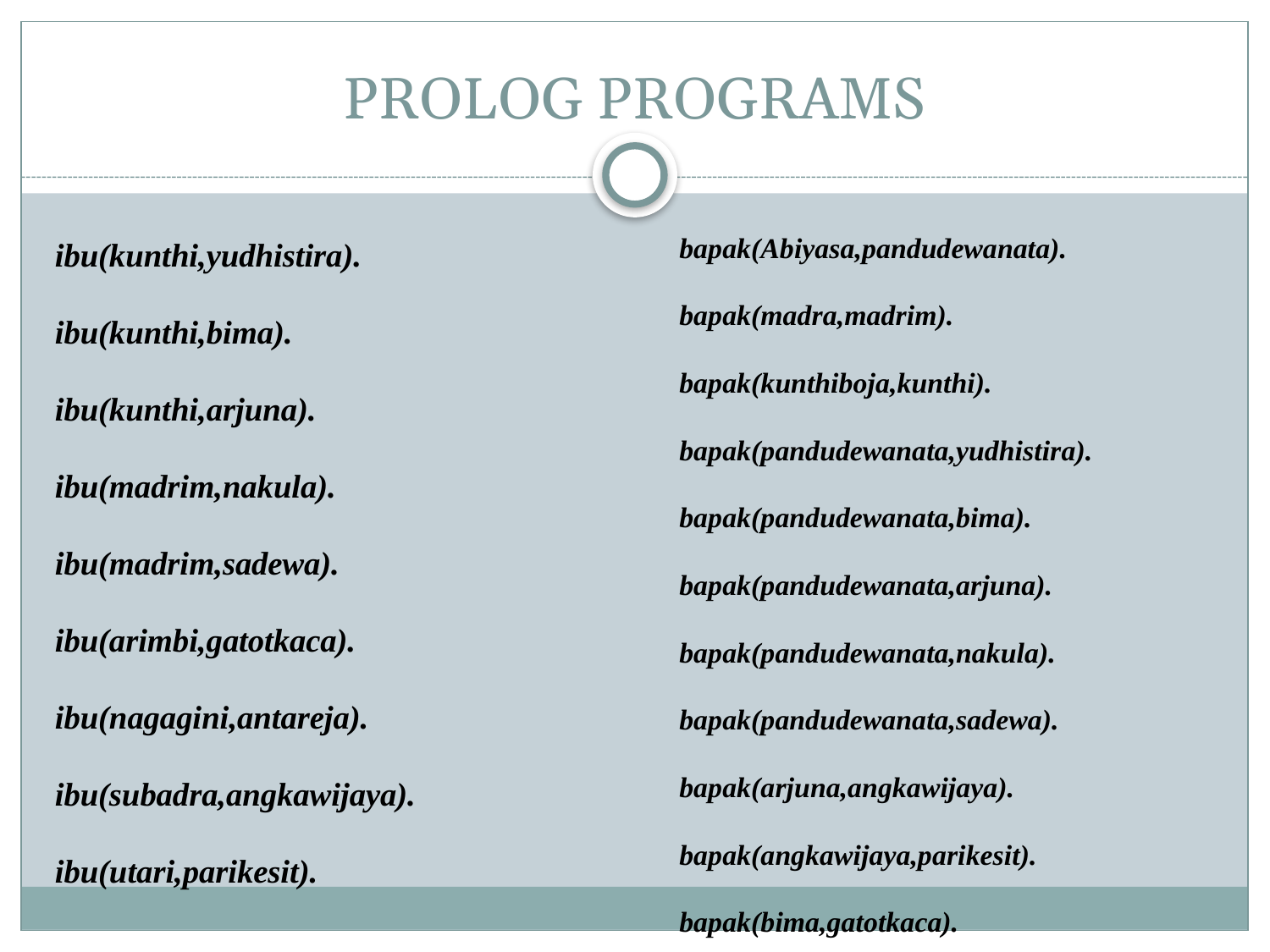

# PROLOG PROGRAMS
ibu(kunthi,yudhistira).
ibu(kunthi,bima).
ibu(kunthi,arjuna).
ibu(madrim,nakula).
ibu(madrim,sadewa).
ibu(arimbi,gatotkaca).
ibu(nagagini,antareja).
ibu(subadra,angkawijaya).
ibu(utari,parikesit).
bapak(Abiyasa,pandudewanata).
bapak(madra,madrim).
bapak(kunthiboja,kunthi).
bapak(pandudewanata,yudhistira).
bapak(pandudewanata,bima).
bapak(pandudewanata,arjuna).
bapak(pandudewanata,nakula).
bapak(pandudewanata,sadewa).
bapak(arjuna,angkawijaya).
bapak(angkawijaya,parikesit).
bapak(bima,gatotkaca).
bapak(bima,antareja).
bapak(surasena,subadra).
bapak(wirata,utari).